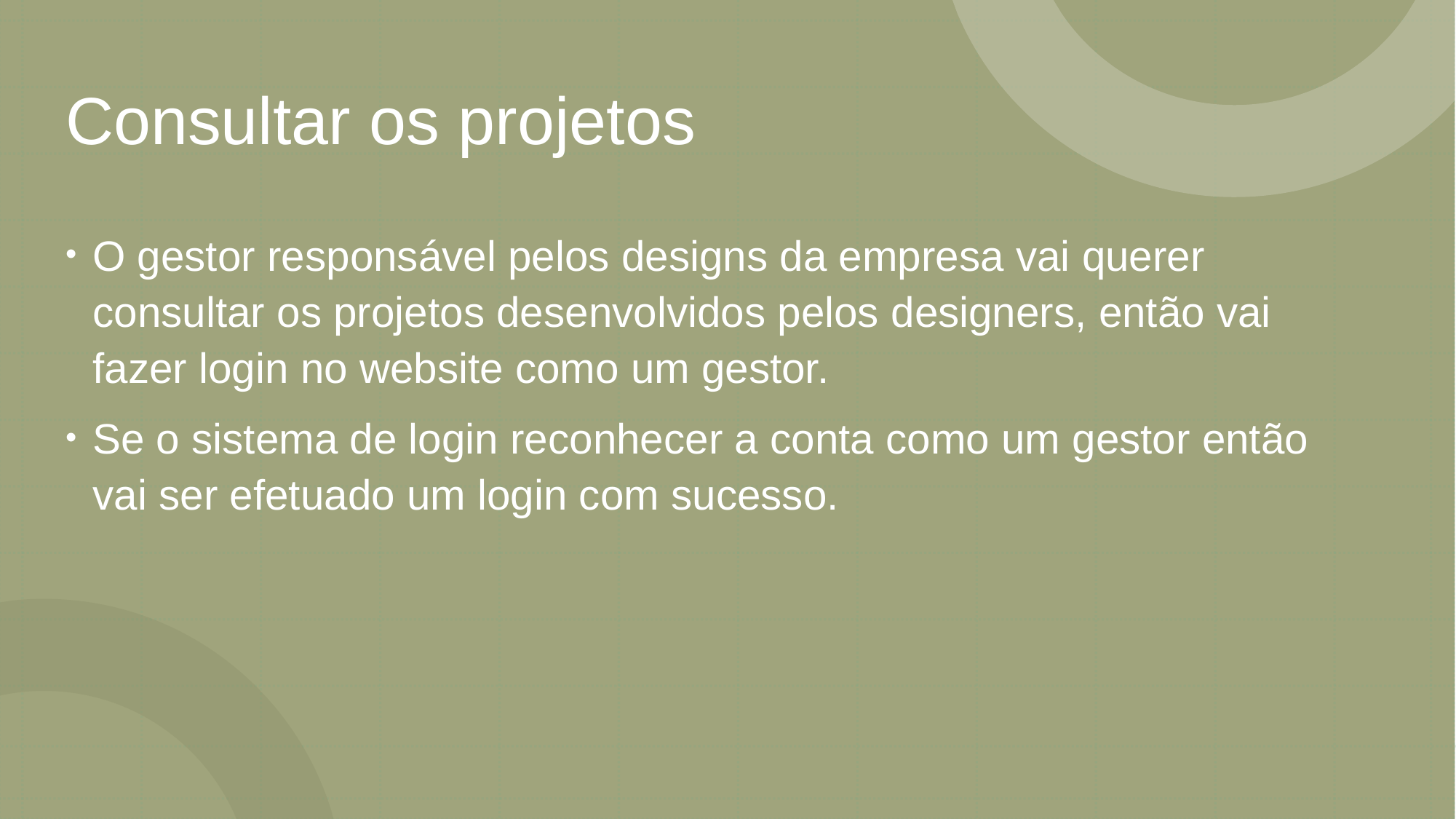

# Consultar os projetos
O gestor responsável pelos designs da empresa vai querer consultar os projetos desenvolvidos pelos designers, então vai fazer login no website como um gestor.
Se o sistema de login reconhecer a conta como um gestor então vai ser efetuado um login com sucesso.